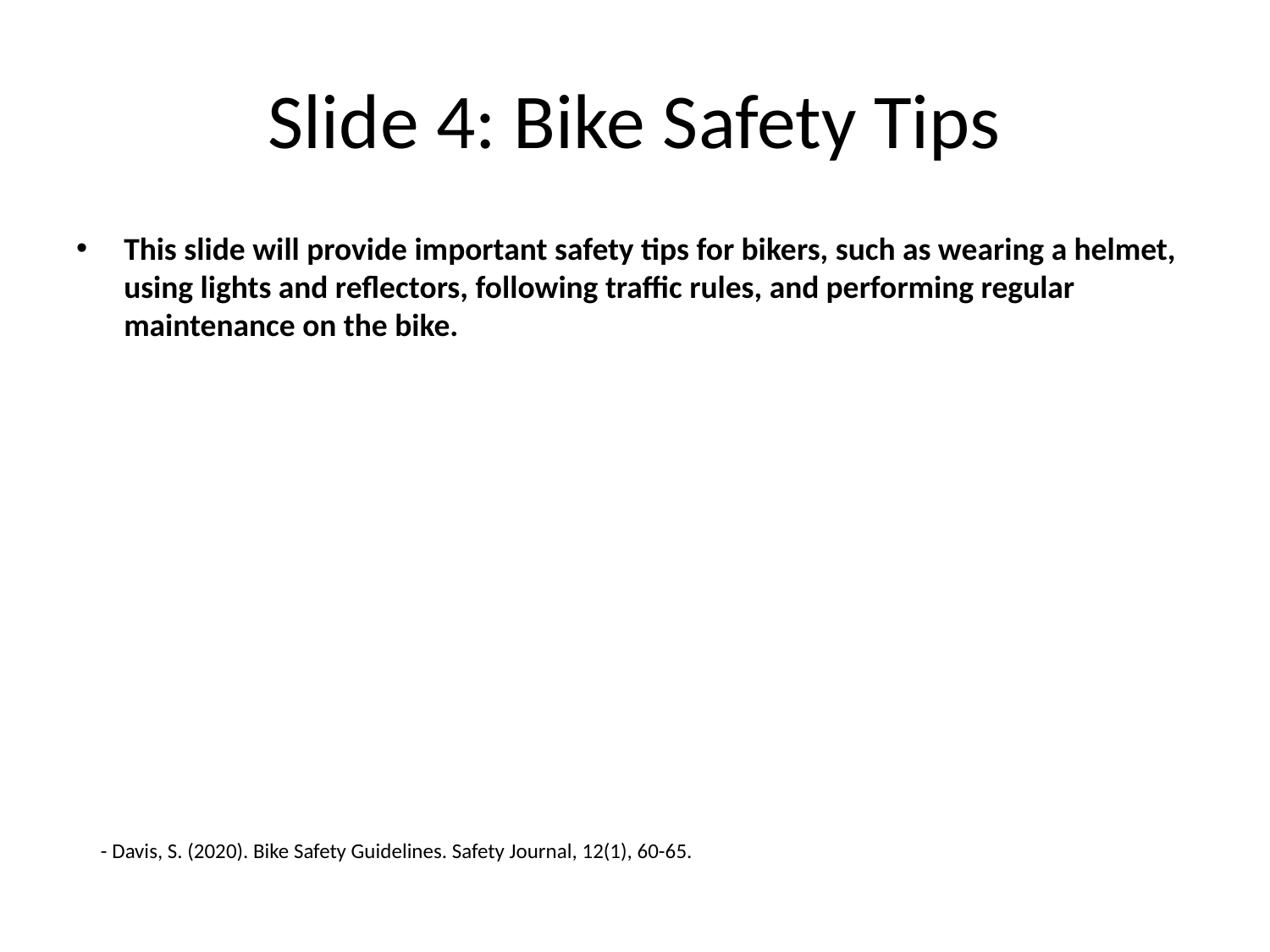

# Slide 4: Bike Safety Tips
This slide will provide important safety tips for bikers, such as wearing a helmet, using lights and reflectors, following traffic rules, and performing regular maintenance on the bike.

- Davis, S. (2020). Bike Safety Guidelines. Safety Journal, 12(1), 60-65.